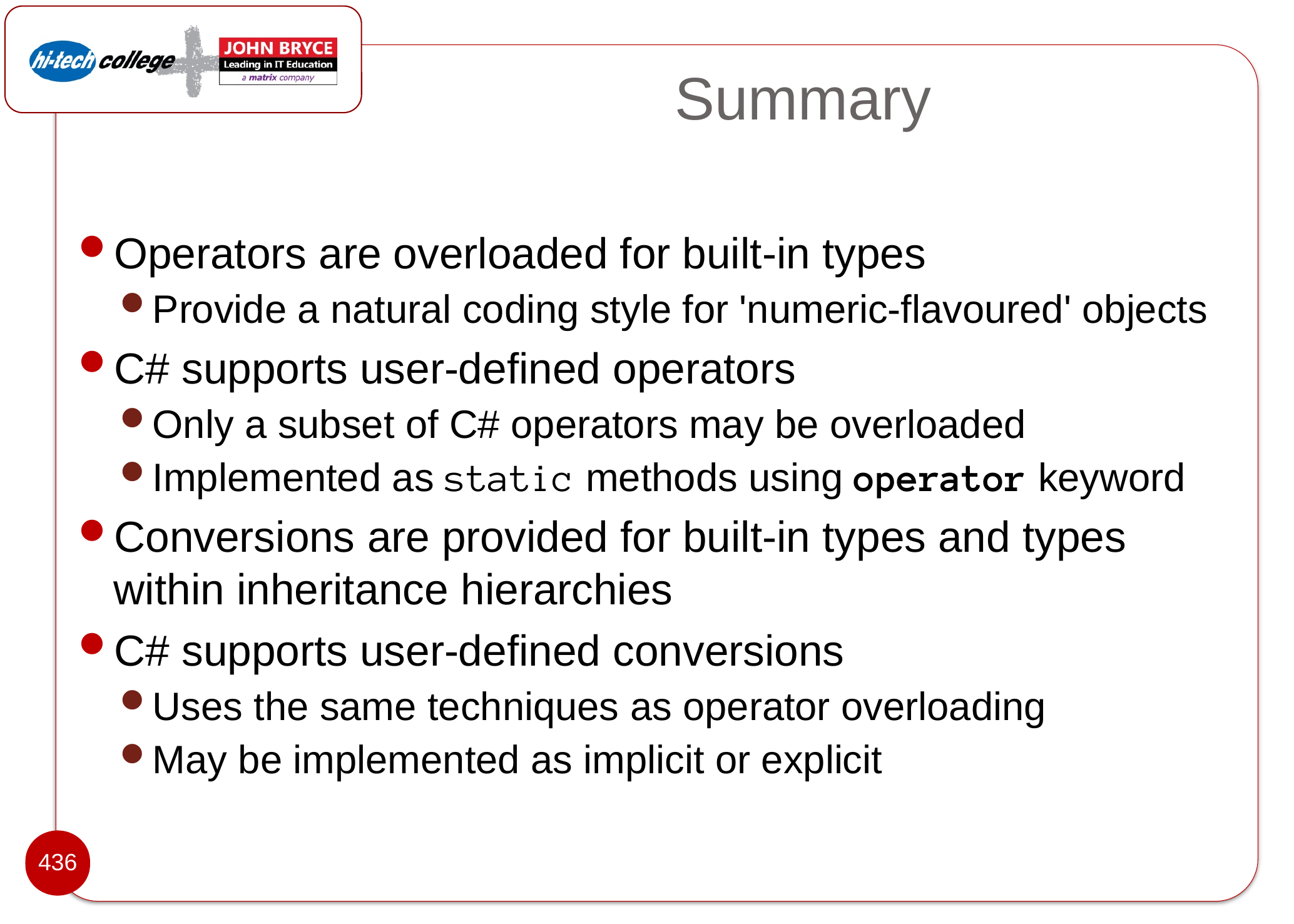

# Summary
Operators are overloaded for built-in types
Provide a natural coding style for 'numeric-flavoured' objects
C# supports user-defined operators
Only a subset of C# operators may be overloaded
Implemented as static methods using operator keyword
Conversions are provided for built-in types and types within inheritance hierarchies
C# supports user-defined conversions
Uses the same techniques as operator overloading
May be implemented as implicit or explicit
436